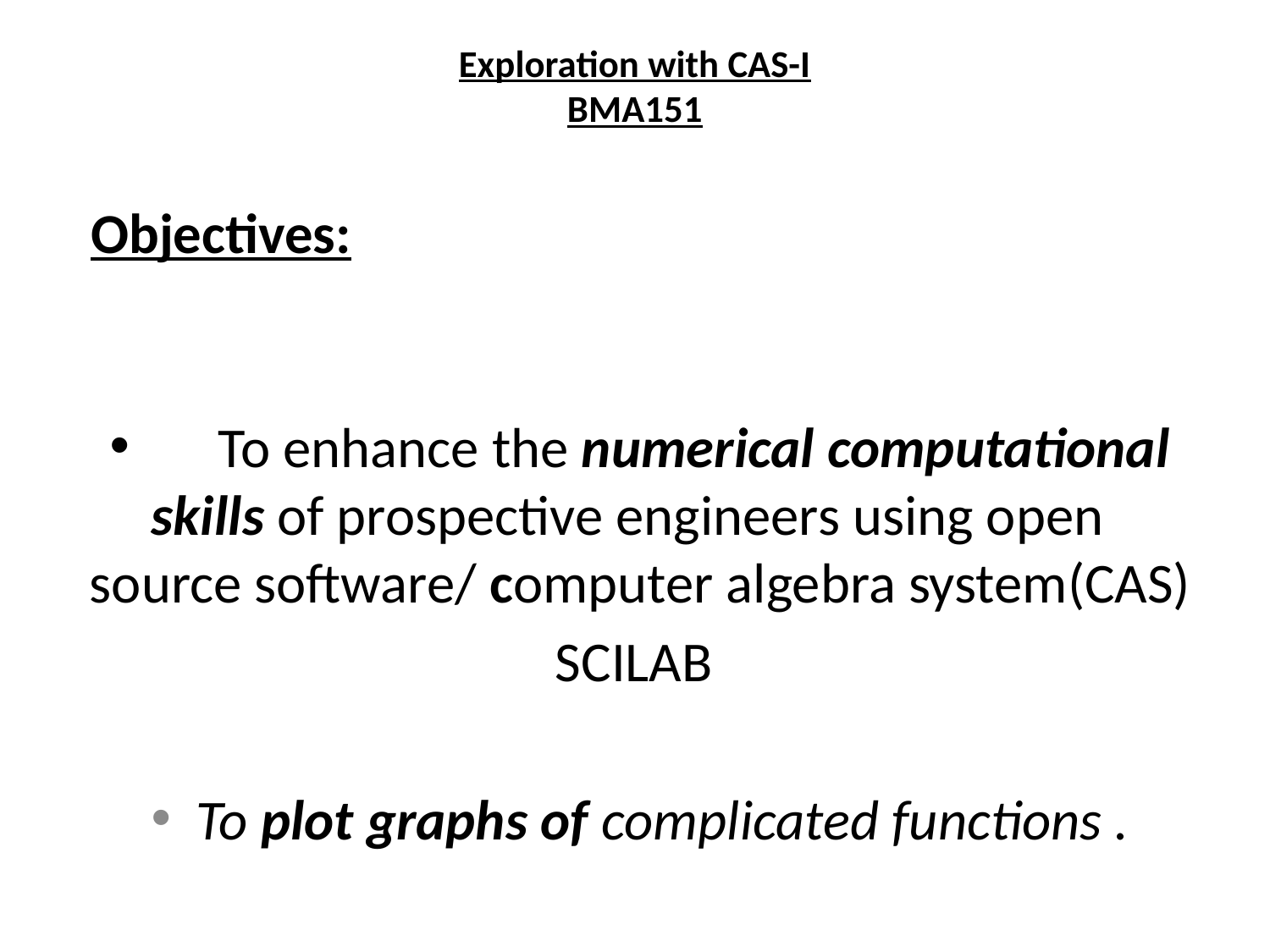

# Exploration with CAS-I BMA151
Objectives:
       To enhance the numerical computational skills of prospective engineers using open   source software/ computer algebra system(CAS)
SCILAB

  To plot graphs of complicated functions .